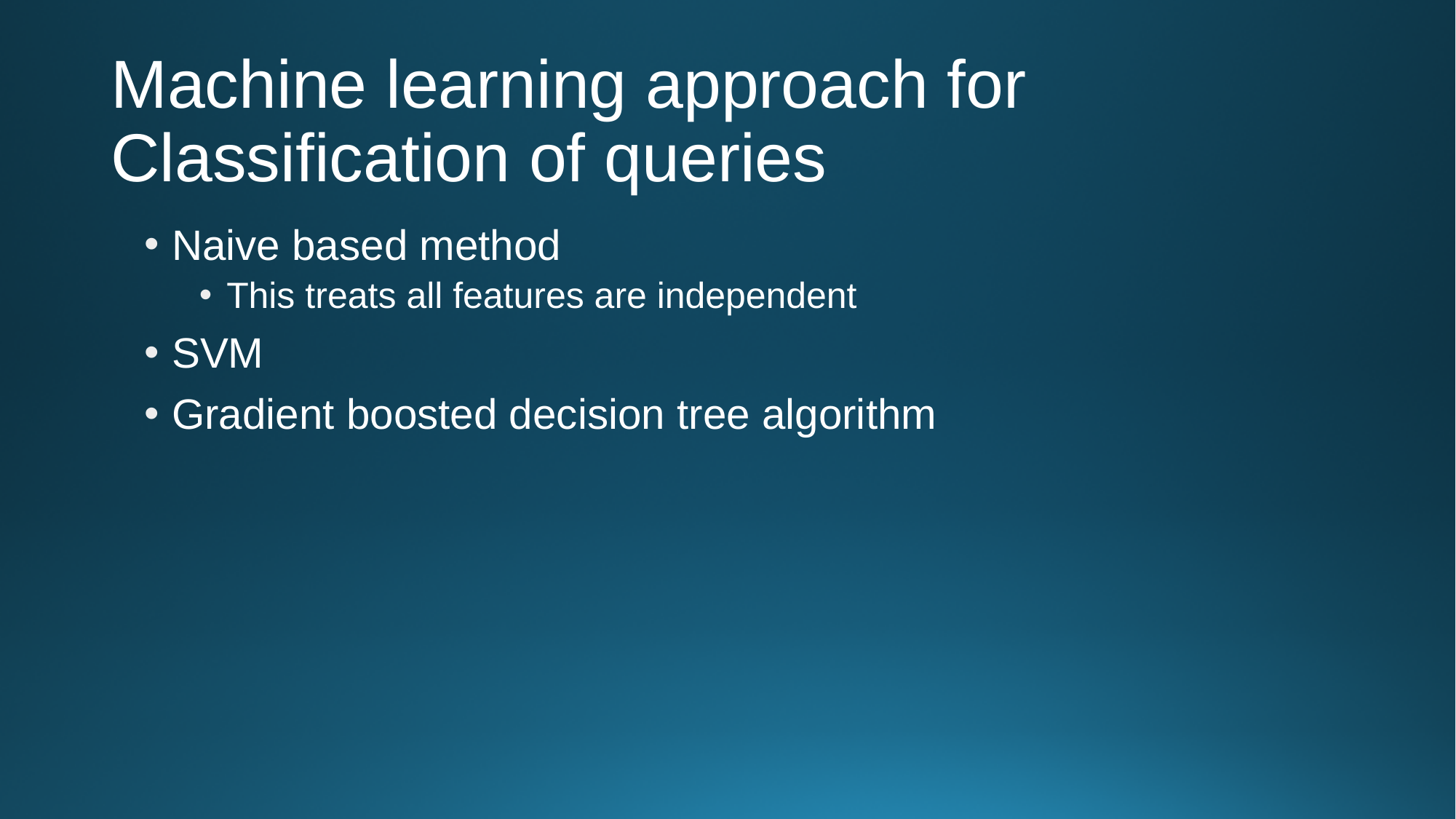

# Machine learning approach for Classification of queries
Naive based method
This treats all features are independent
SVM
Gradient boosted decision tree algorithm